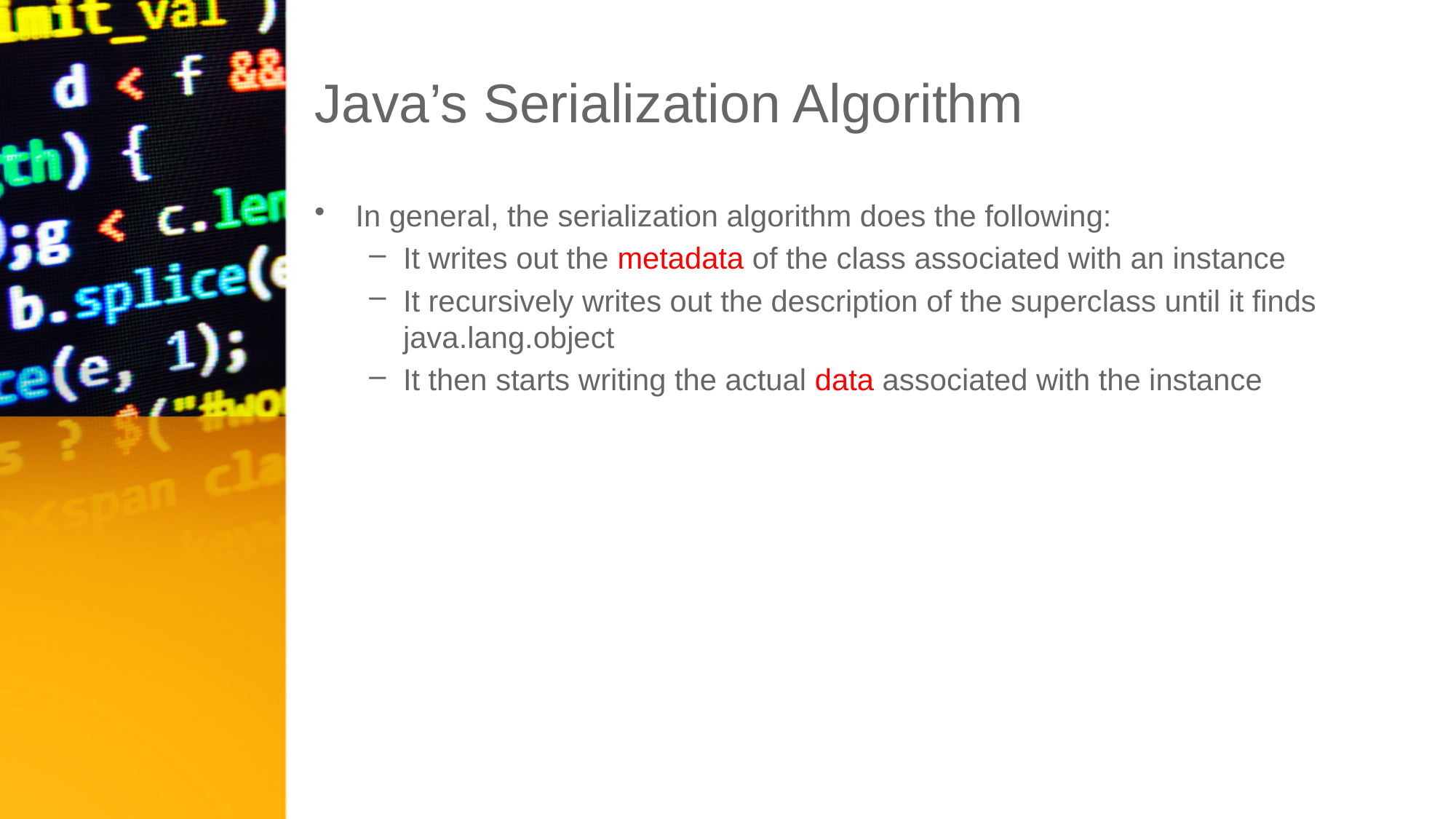

# Java’s Serialization Algorithm
In general, the serialization algorithm does the following:
It writes out the metadata of the class associated with an instance
It recursively writes out the description of the superclass until it finds java.lang.object
It then starts writing the actual data associated with the instance